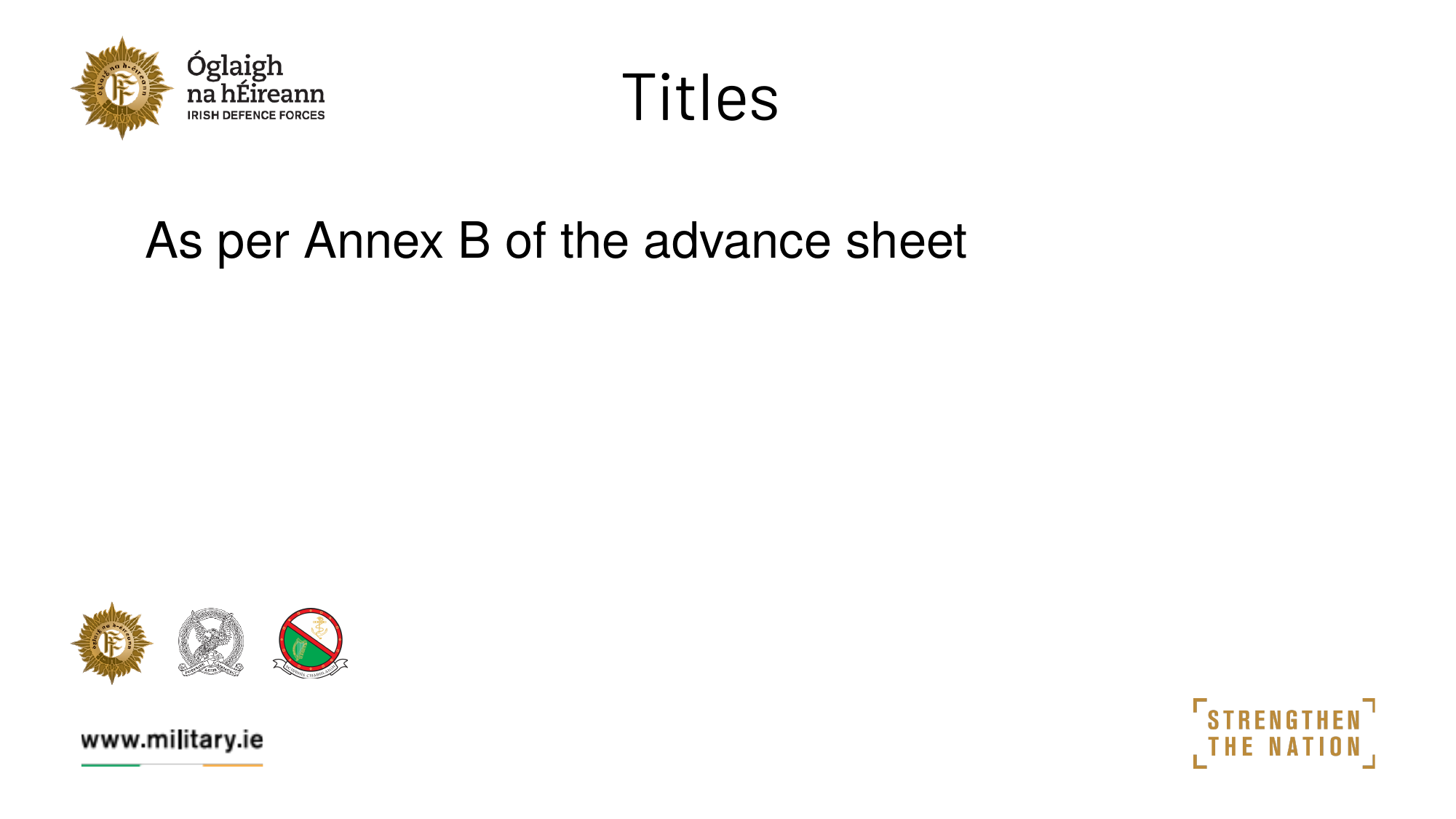

Titles
As per Annex B of the advance sheet